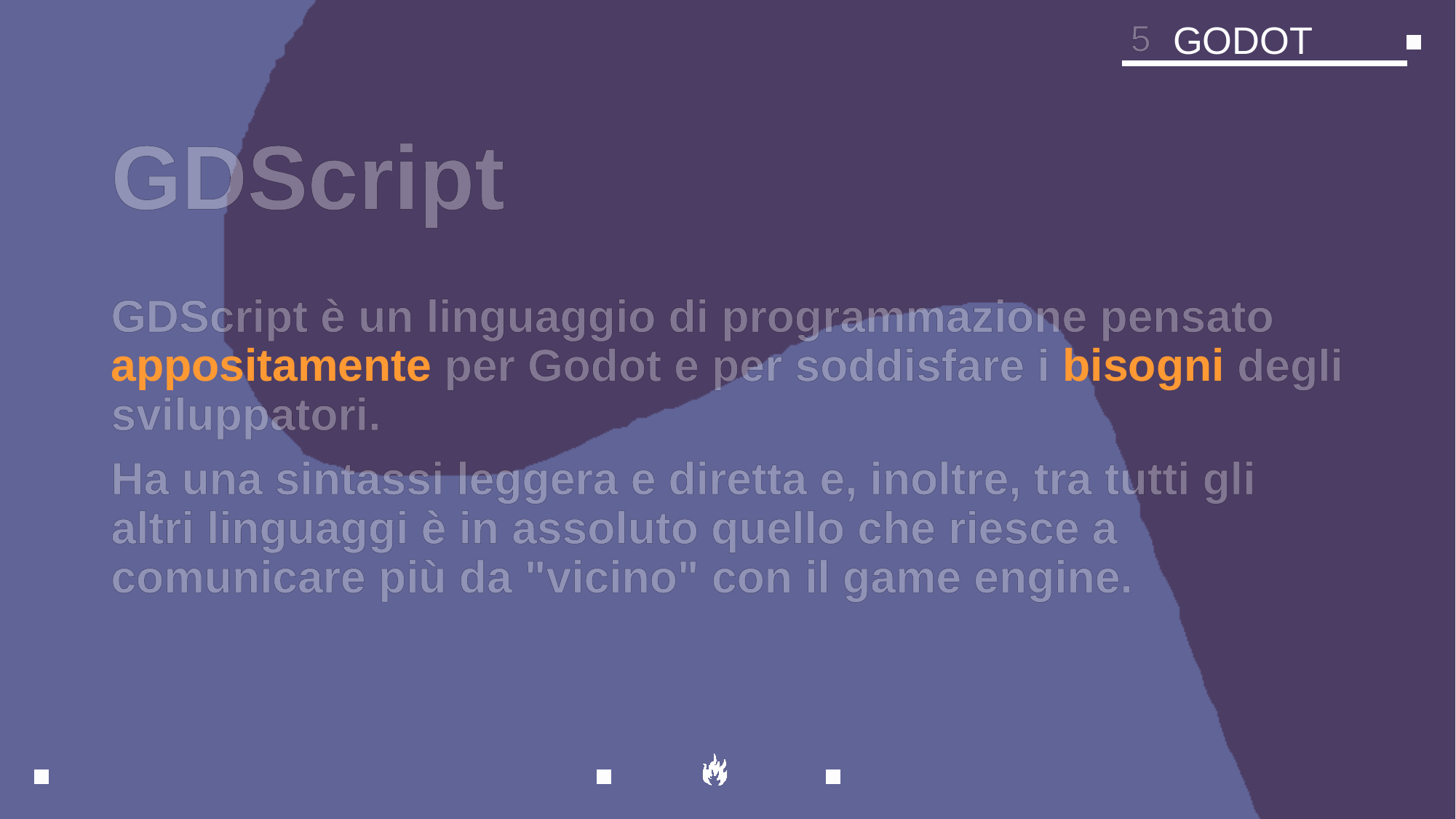

5
GODOT
# GDScript
GDScript è un linguaggio di programmazione pensato appositamente per Godot e per soddisfare i bisogni degli sviluppatori.
Ha una sintassi leggera e diretta e, inoltre, tra tutti gli altri linguaggi è in assoluto quello che riesce a comunicare più da "vicino" con il game engine.